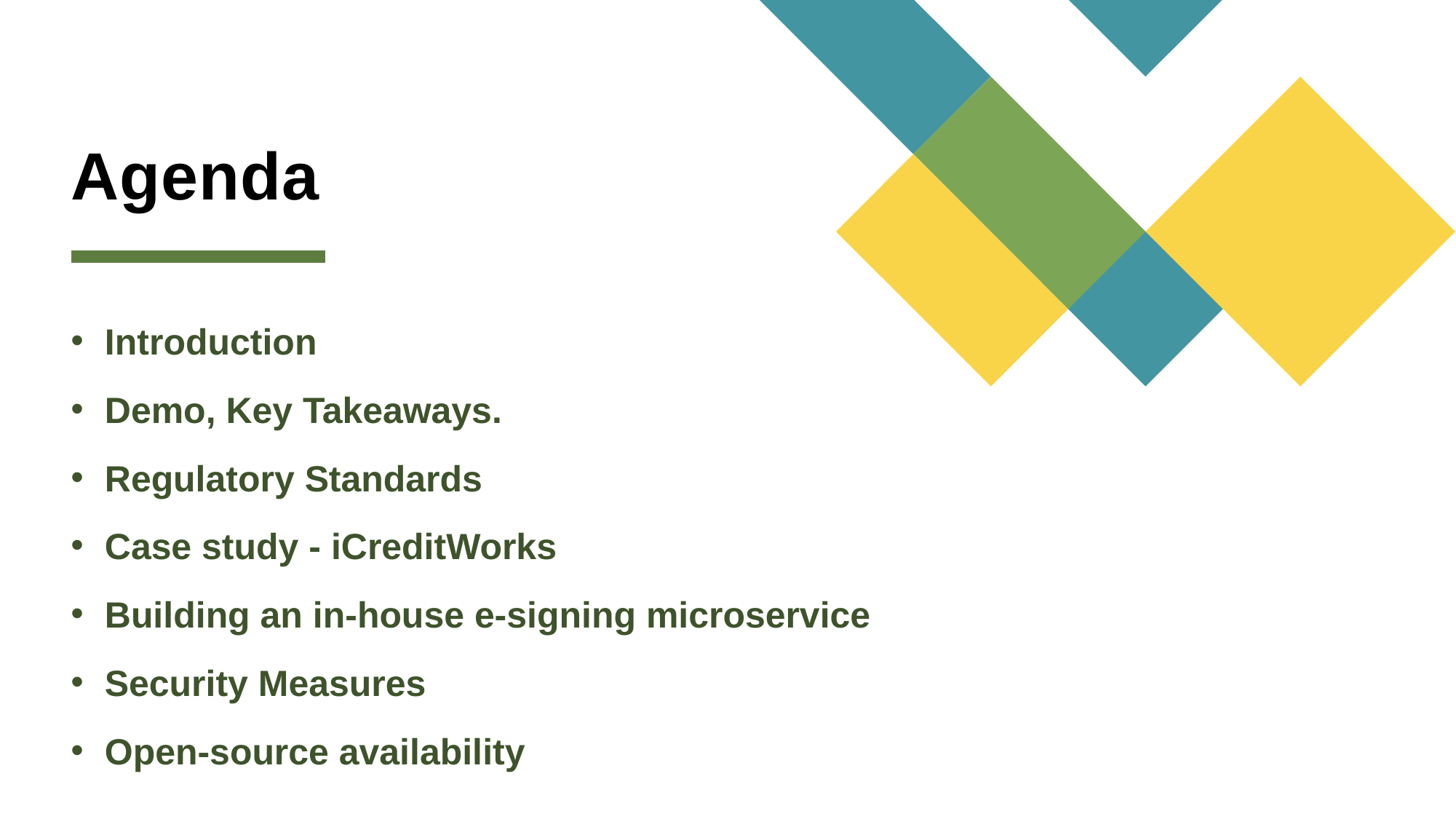

# Agenda
Introduction
Demo, Key Takeaways.
Regulatory Standards
Case study - iCreditWorks
Building an in-house e-signing microservice
Security Measures
Open-source availability